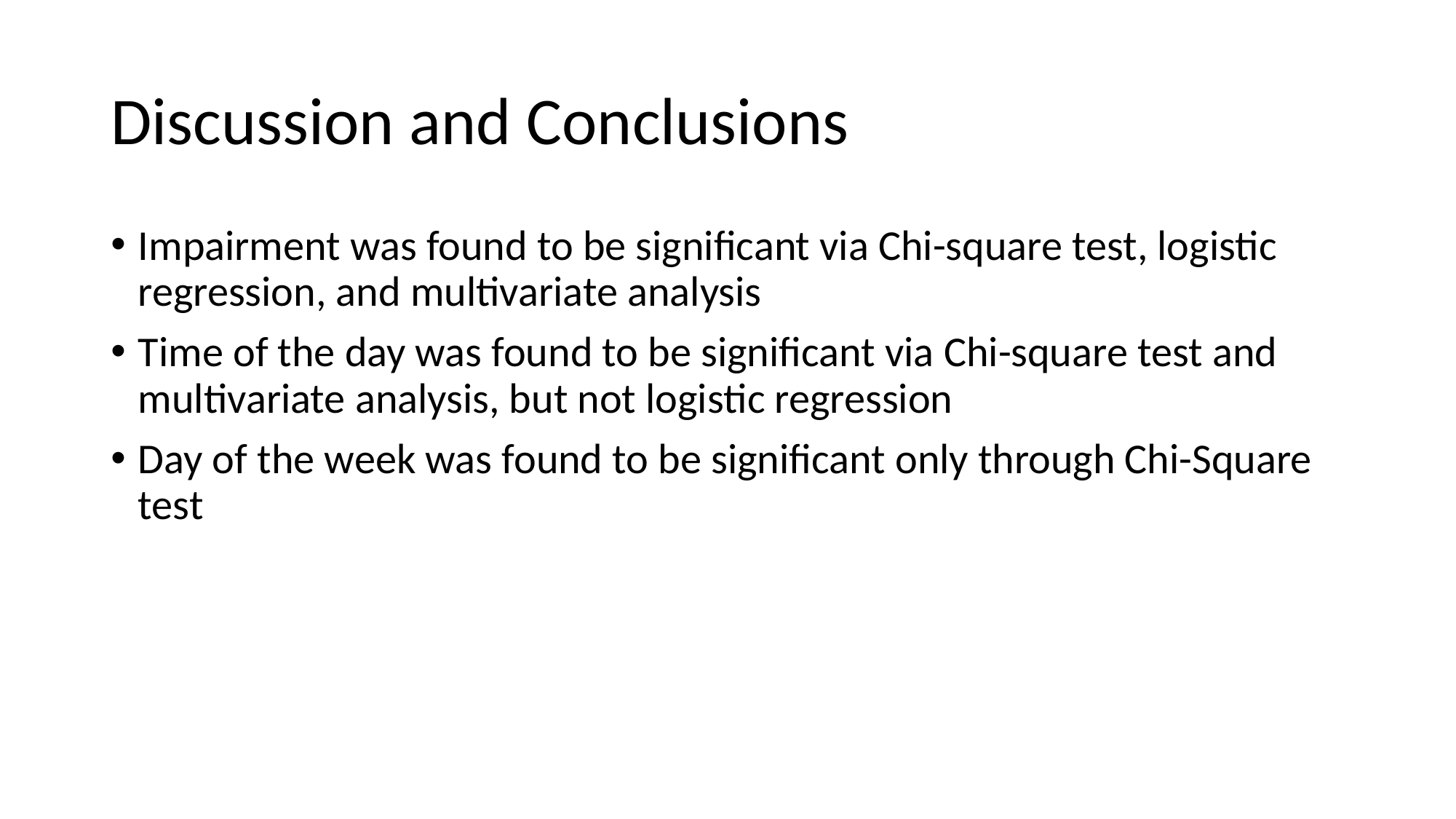

# Discussion and Conclusions
Impairment was found to be significant via Chi-square test, logistic regression, and multivariate analysis
Time of the day was found to be significant via Chi-square test and multivariate analysis, but not logistic regression
Day of the week was found to be significant only through Chi-Square test